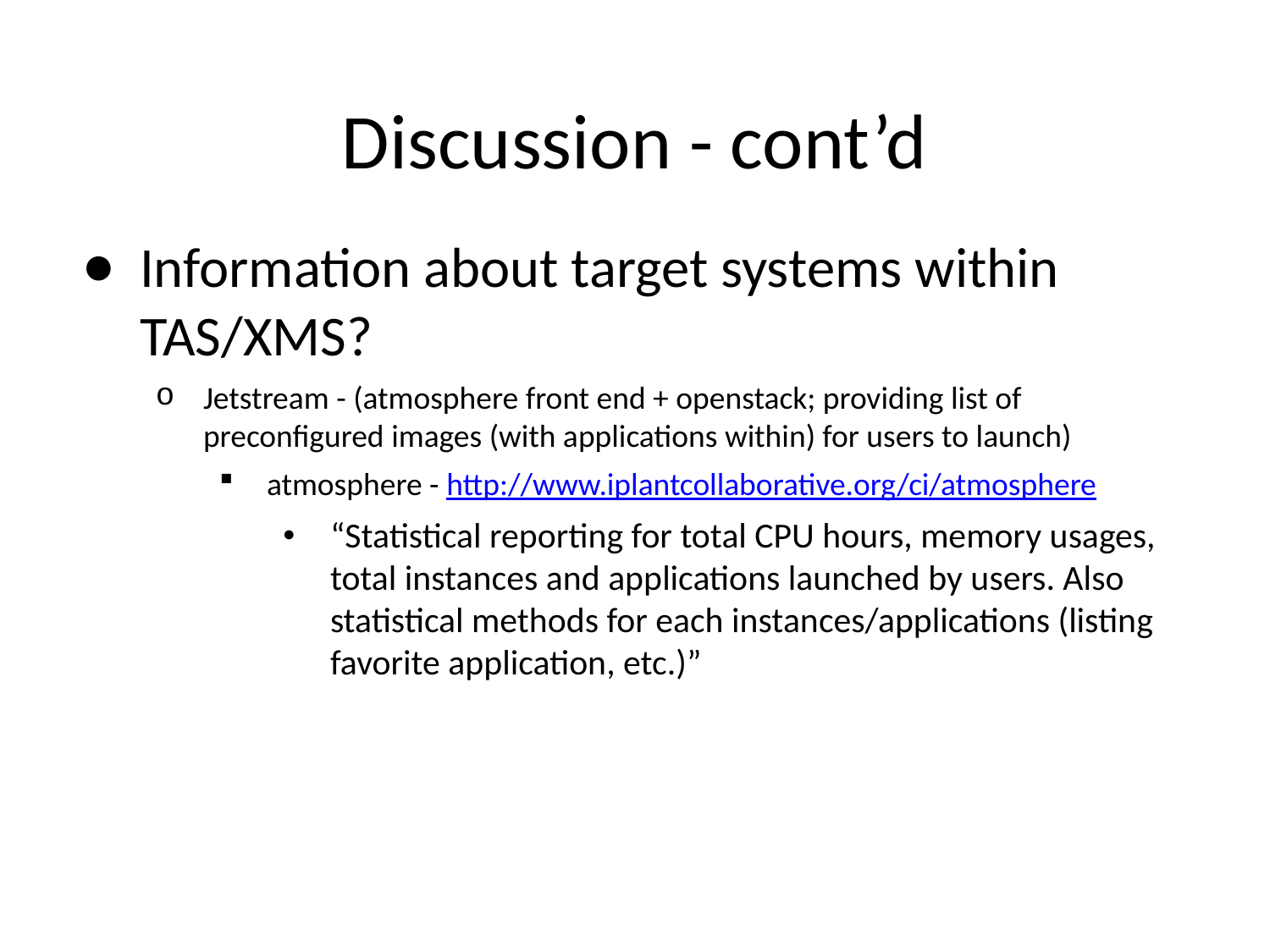

# Discussion - cont’d
Information about target systems within TAS/XMS?
Jetstream - (atmosphere front end + openstack; providing list of preconfigured images (with applications within) for users to launch)
atmosphere - http://www.iplantcollaborative.org/ci/atmosphere
“Statistical reporting for total CPU hours, memory usages, total instances and applications launched by users. Also statistical methods for each instances/applications (listing favorite application, etc.)”